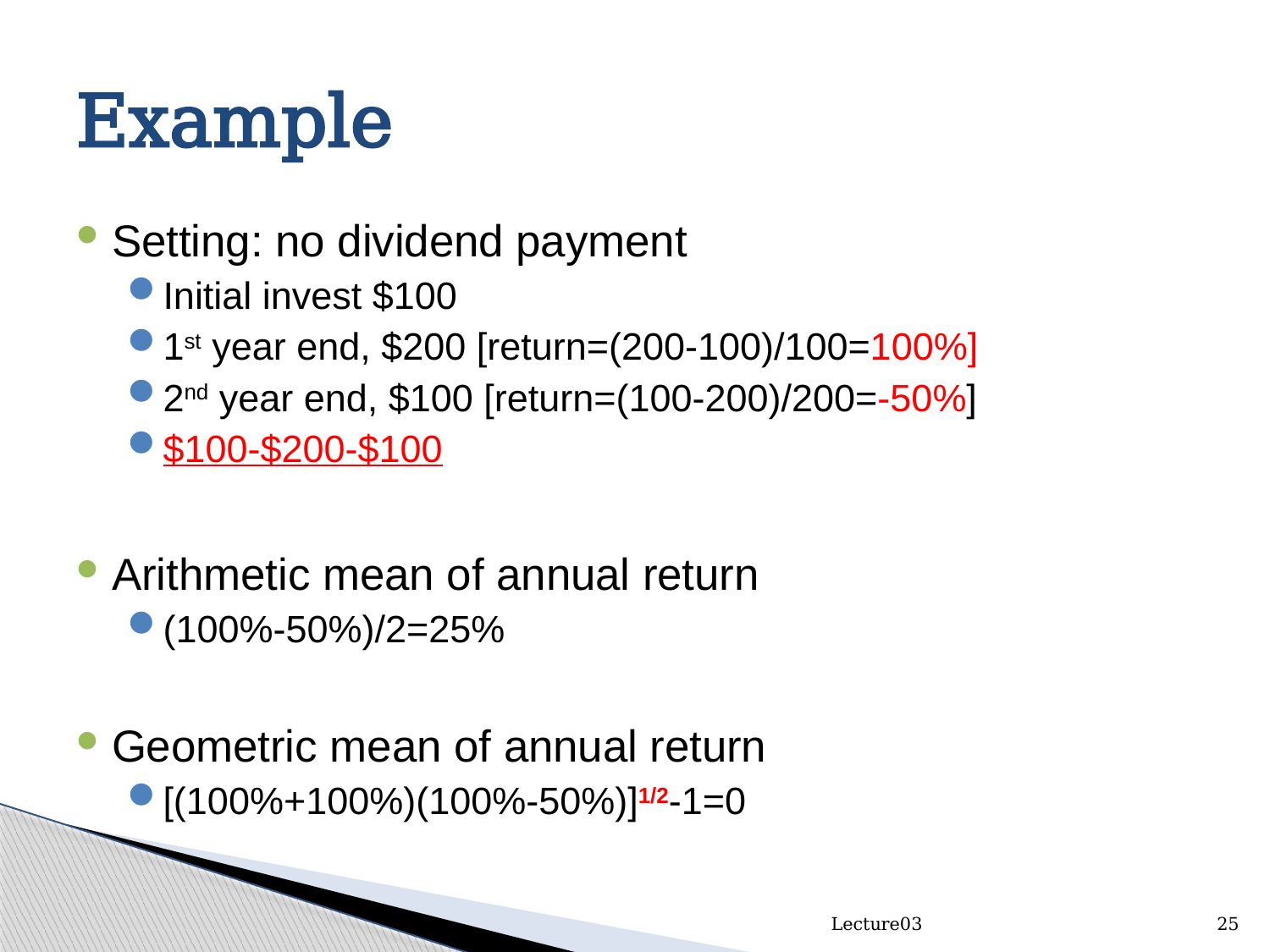

# Example
Setting: no dividend payment
Initial invest $100
1st year end, $200 [return=(200-100)/100=100%]
2nd year end, $100 [return=(100-200)/200=-50%]
$100-$200-$100

Arithmetic mean of annual return
(100%-50%)/2=25%

Geometric mean of annual return
[(100%+100%)(100%-50%)]1/2-1=0

Lecture03
25